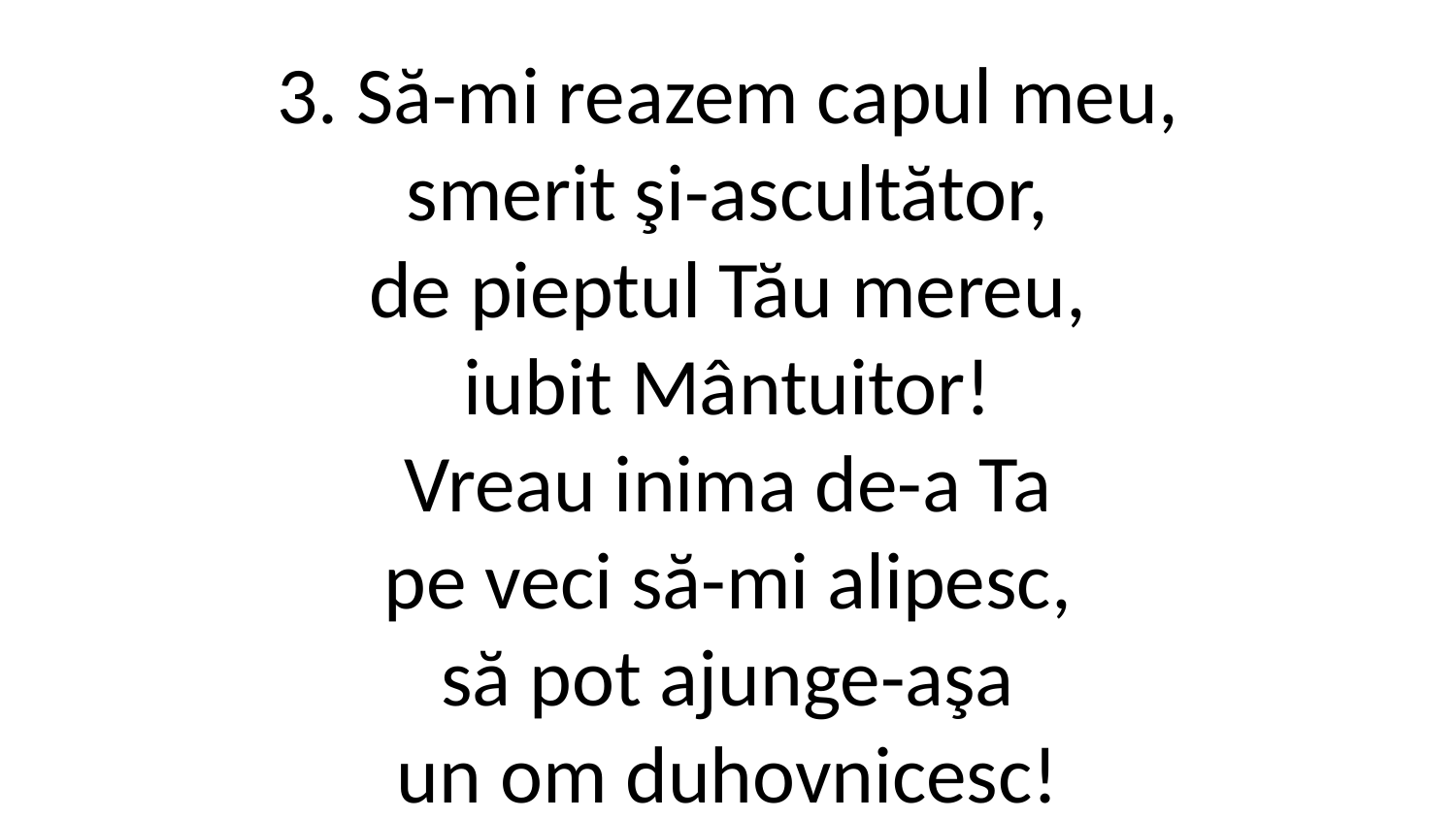

3. Să-mi reazem capul meu,
smerit şi-ascultător,
de pieptul Tău mereu,
iubit Mântuitor!
Vreau inima de-a Ta
pe veci să-mi alipesc,
să pot ajunge-aşa
un om duhovnicesc!